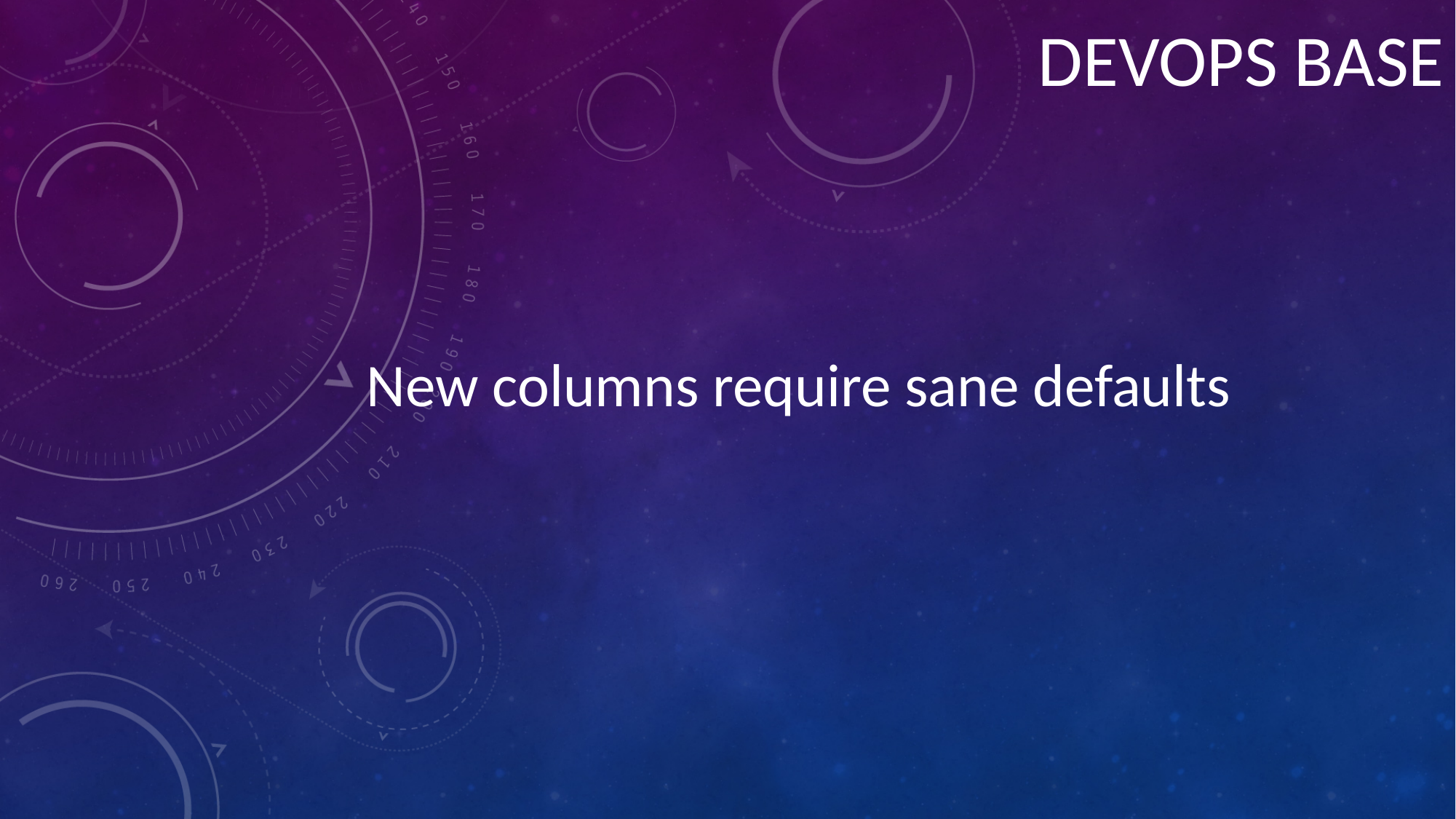

# Devops BASE
New columns require sane defaults